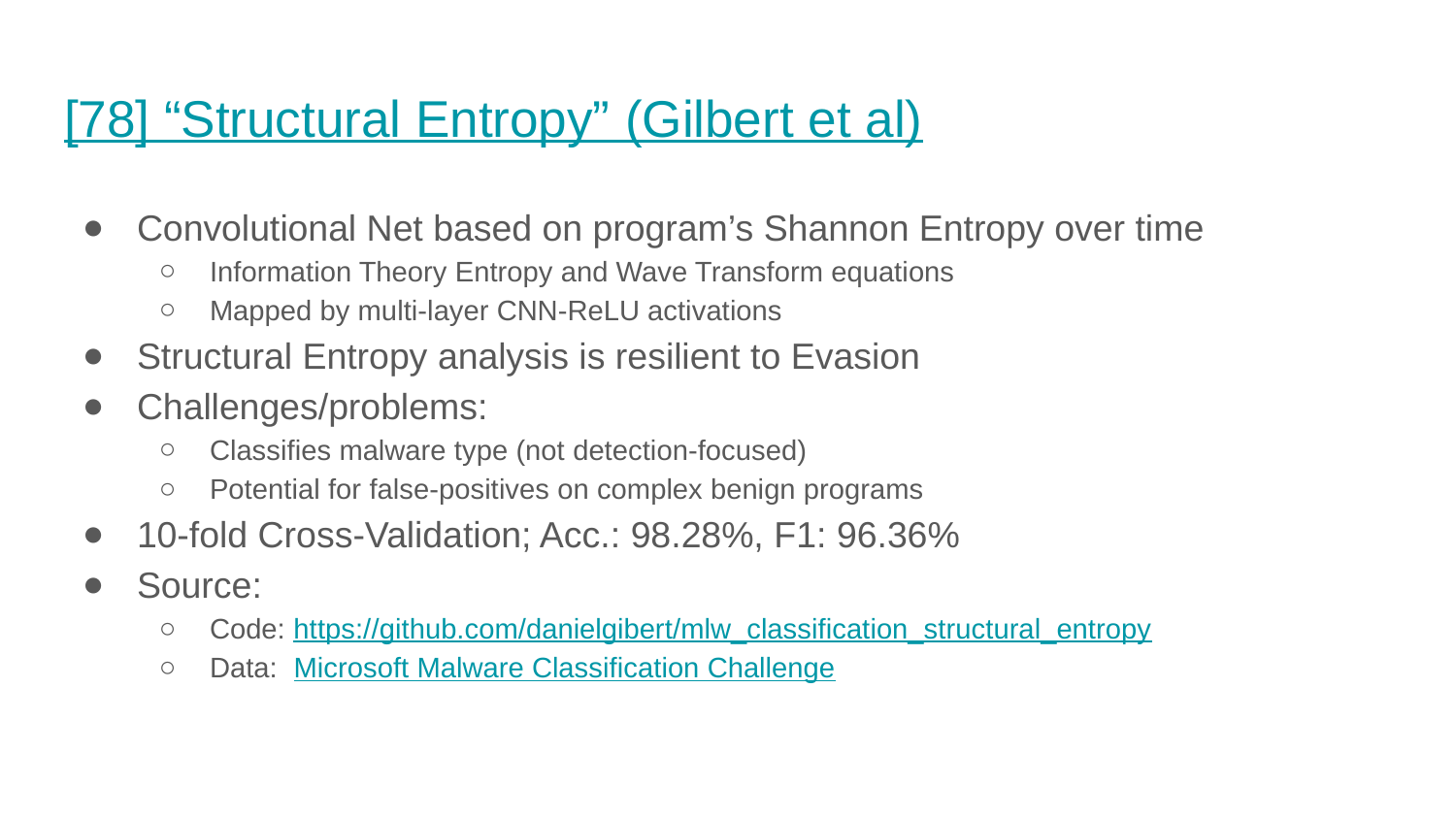

# [78] “Structural Entropy” (Gilbert et al)
Convolutional Net based on program’s Shannon Entropy over time
Information Theory Entropy and Wave Transform equations
Mapped by multi-layer CNN-ReLU activations
Structural Entropy analysis is resilient to Evasion
Challenges/problems:
Classifies malware type (not detection-focused)
Potential for false-positives on complex benign programs
10-fold Cross-Validation; Acc.: 98.28%, F1: 96.36%
Source:
Code: https://github.com/danielgibert/mlw_classification_structural_entropy
Data:  Microsoft Malware Classification Challenge